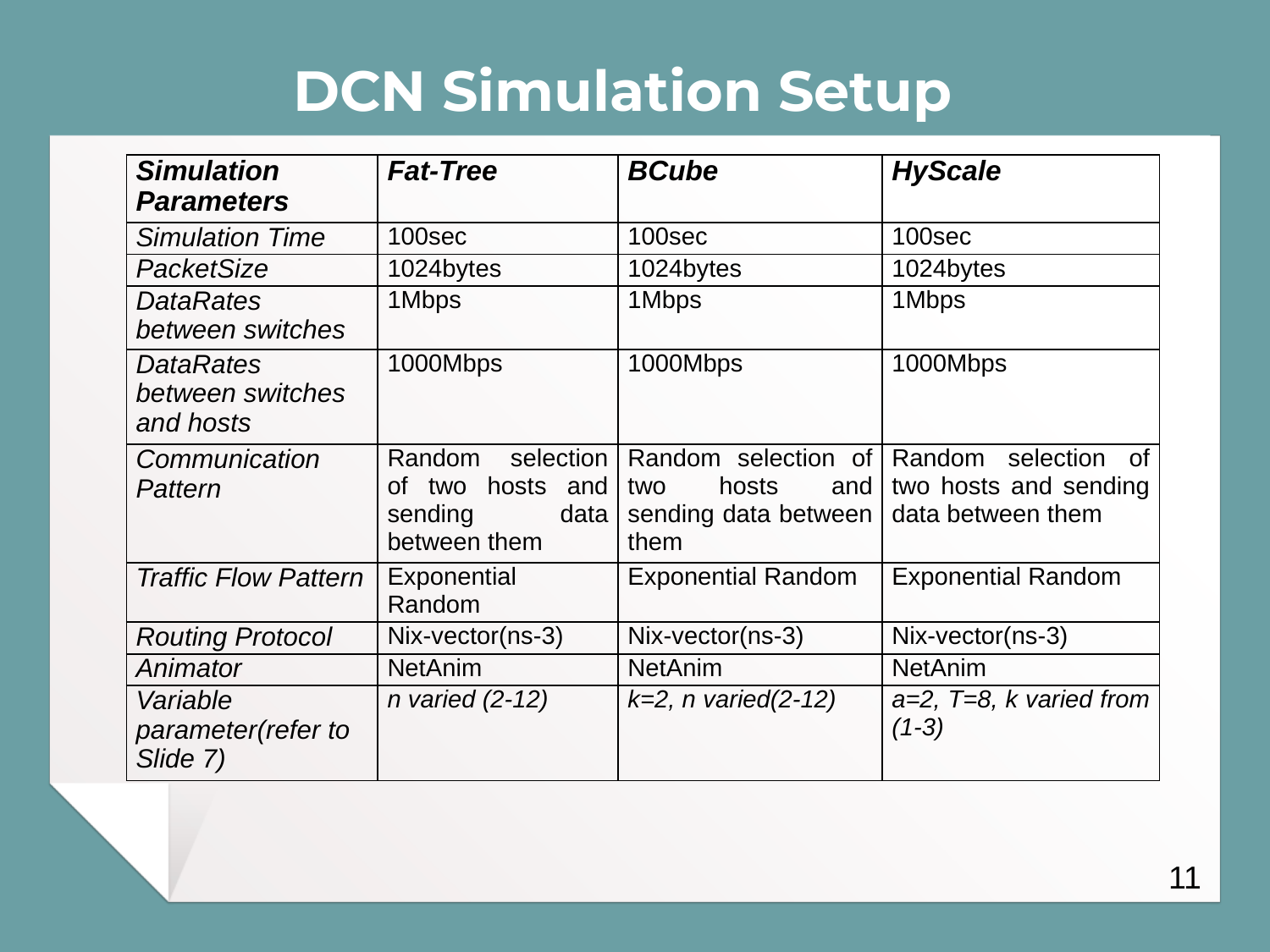

DCN Simulation Setup
| Simulation Parameters | Fat-Tree | BCube | HyScale |
| --- | --- | --- | --- |
| Simulation Time | 100sec | 100sec | 100sec |
| PacketSize | 1024bytes | 1024bytes | 1024bytes |
| DataRates between switches | 1Mbps | 1Mbps | 1Mbps |
| DataRates between switches and hosts | 1000Mbps | 1000Mbps | 1000Mbps |
| Communication Pattern | Random selection of two hosts and sending data between them | Random selection of two hosts and sending data between them | Random selection of two hosts and sending data between them |
| Traffic Flow Pattern | Exponential Random | Exponential Random | Exponential Random |
| Routing Protocol | Nix-vector(ns-3) | Nix-vector(ns-3) | Nix-vector(ns-3) |
| Animator | NetAnim | NetAnim | NetAnim |
| Variable parameter(refer to Slide 7) | n varied (2-12) | k=2, n varied(2-12) | a=2, T=8, k varied from (1-3) |

11